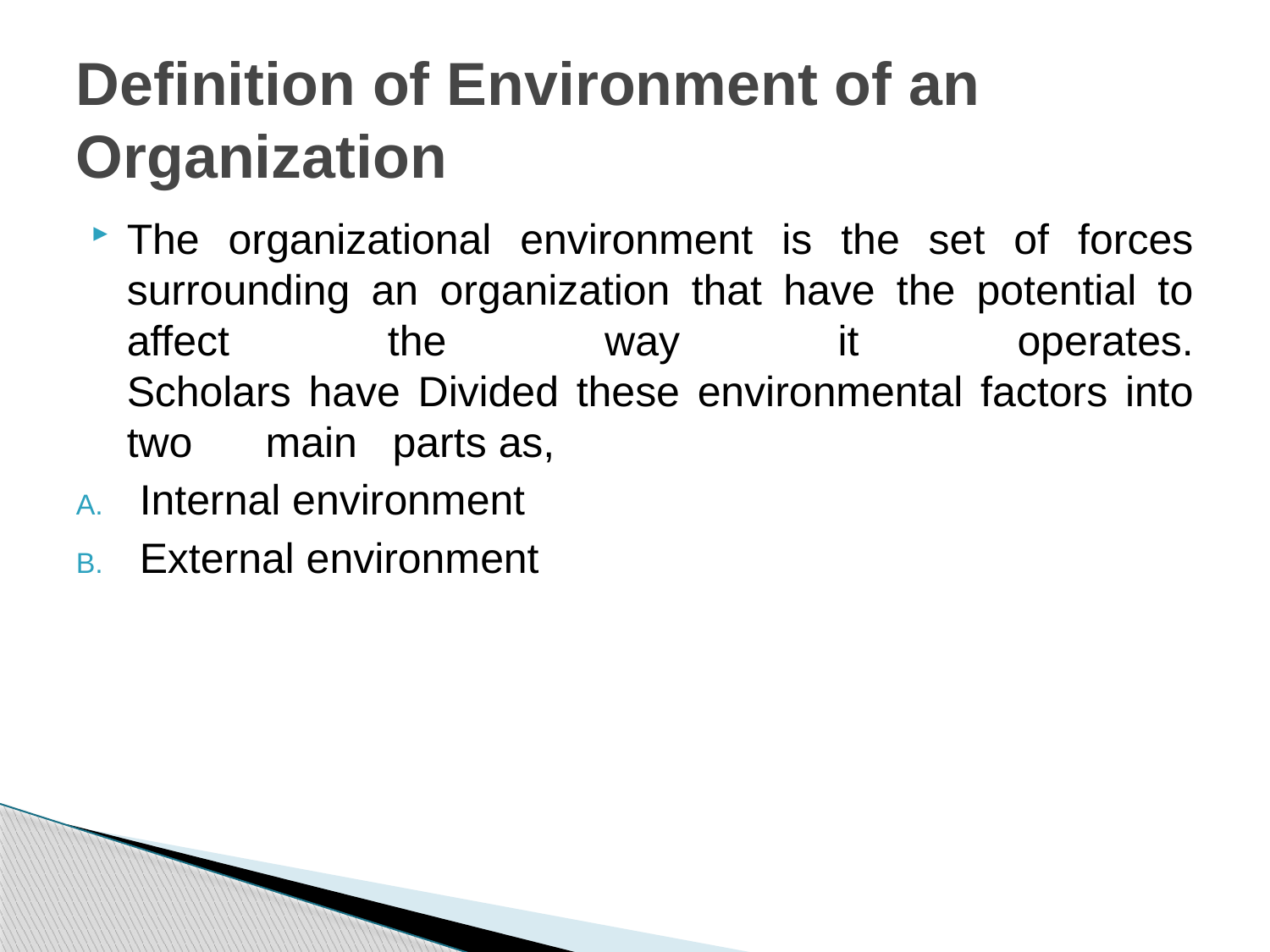

# Definition of Environment of an Organization
The organizational environment is the set of forces surrounding an organization that have the potential to affect the way it operates.
Scholars have Divided these environmental factors into two	 main	 parts as,
Internal environment
External environment